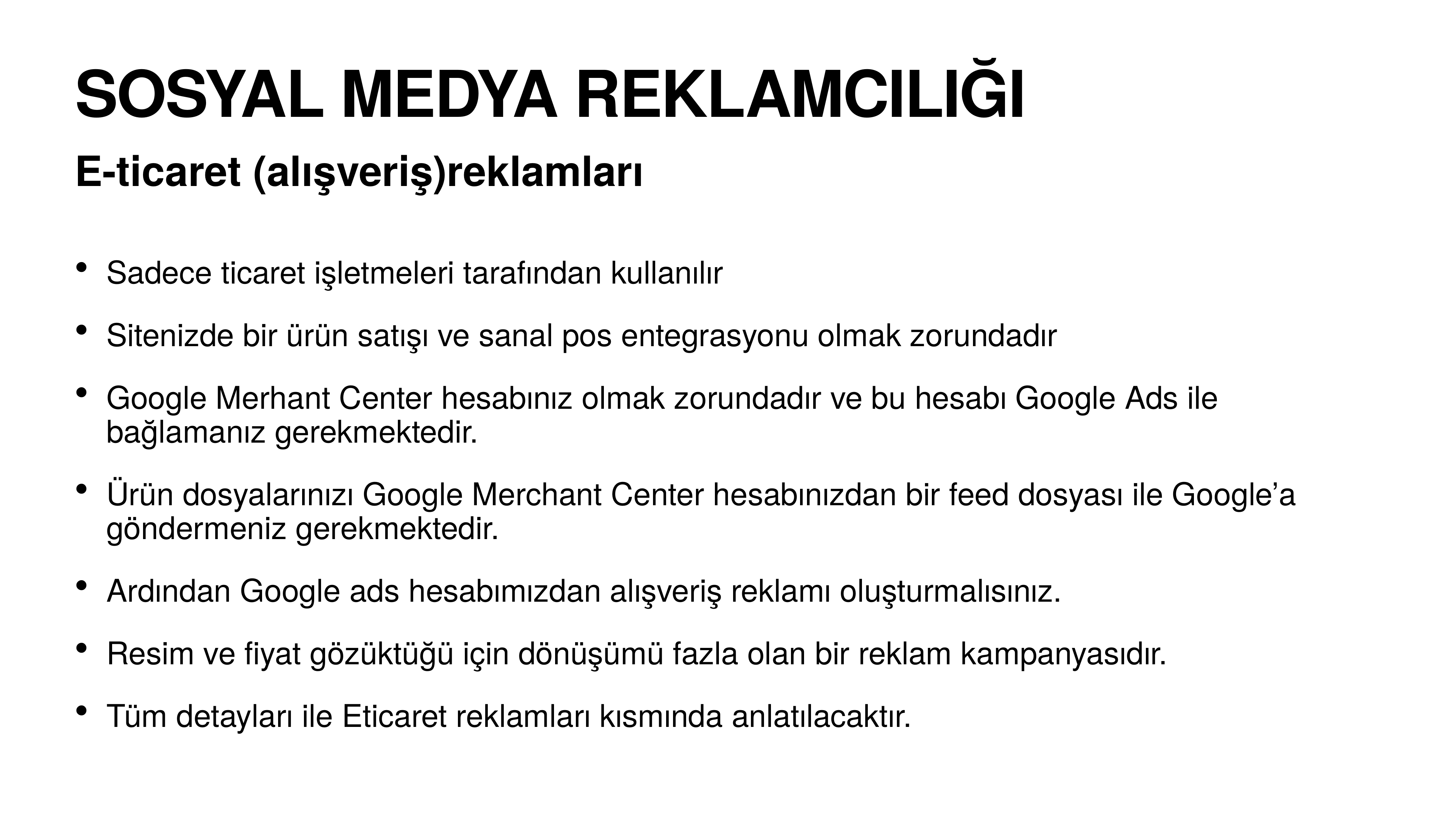

# SOSYAL MEDYA REKLAMCILIĞI
E-ticaret (alışveriş)reklamları
Sadece ticaret işletmeleri tarafından kullanılır
Sitenizde bir ürün satışı ve sanal pos entegrasyonu olmak zorundadır
Google Merhant Center hesabınız olmak zorundadır ve bu hesabı Google Ads ile bağlamanız gerekmektedir.
Ürün dosyalarınızı Google Merchant Center hesabınızdan bir feed dosyası ile Google’a göndermeniz gerekmektedir.
Ardından Google ads hesabımızdan alışveriş reklamı oluşturmalısınız.
Resim ve fiyat gözüktüğü için dönüşümü fazla olan bir reklam kampanyasıdır.
Tüm detayları ile Eticaret reklamları kısmında anlatılacaktır.